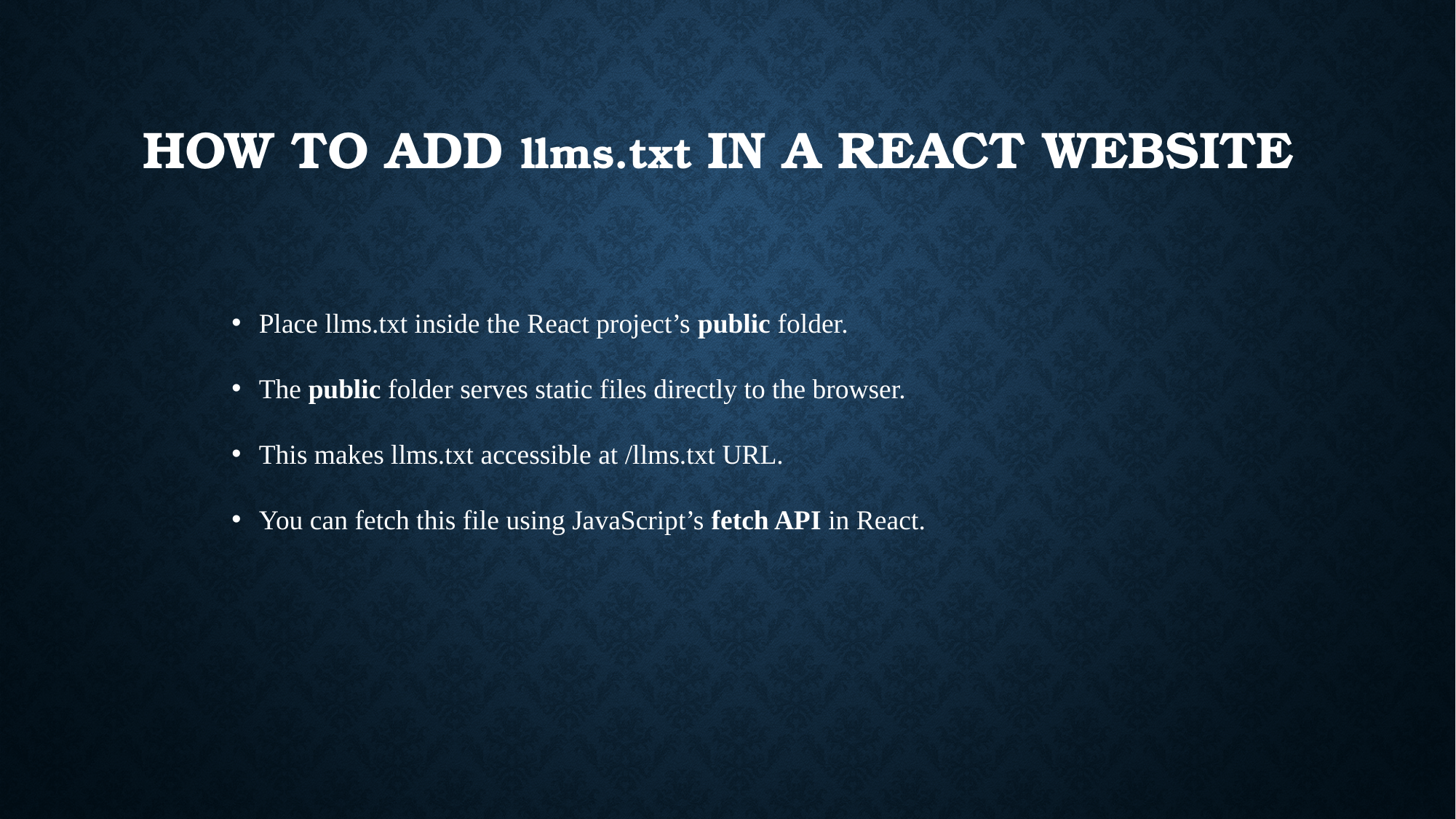

# How to add llms.txt IN A REACT WEBSITE
Place llms.txt inside the React project’s public folder.

The public folder serves static files directly to the browser.

This makes llms.txt accessible at /llms.txt URL.

You can fetch this file using JavaScript’s fetch API in React.